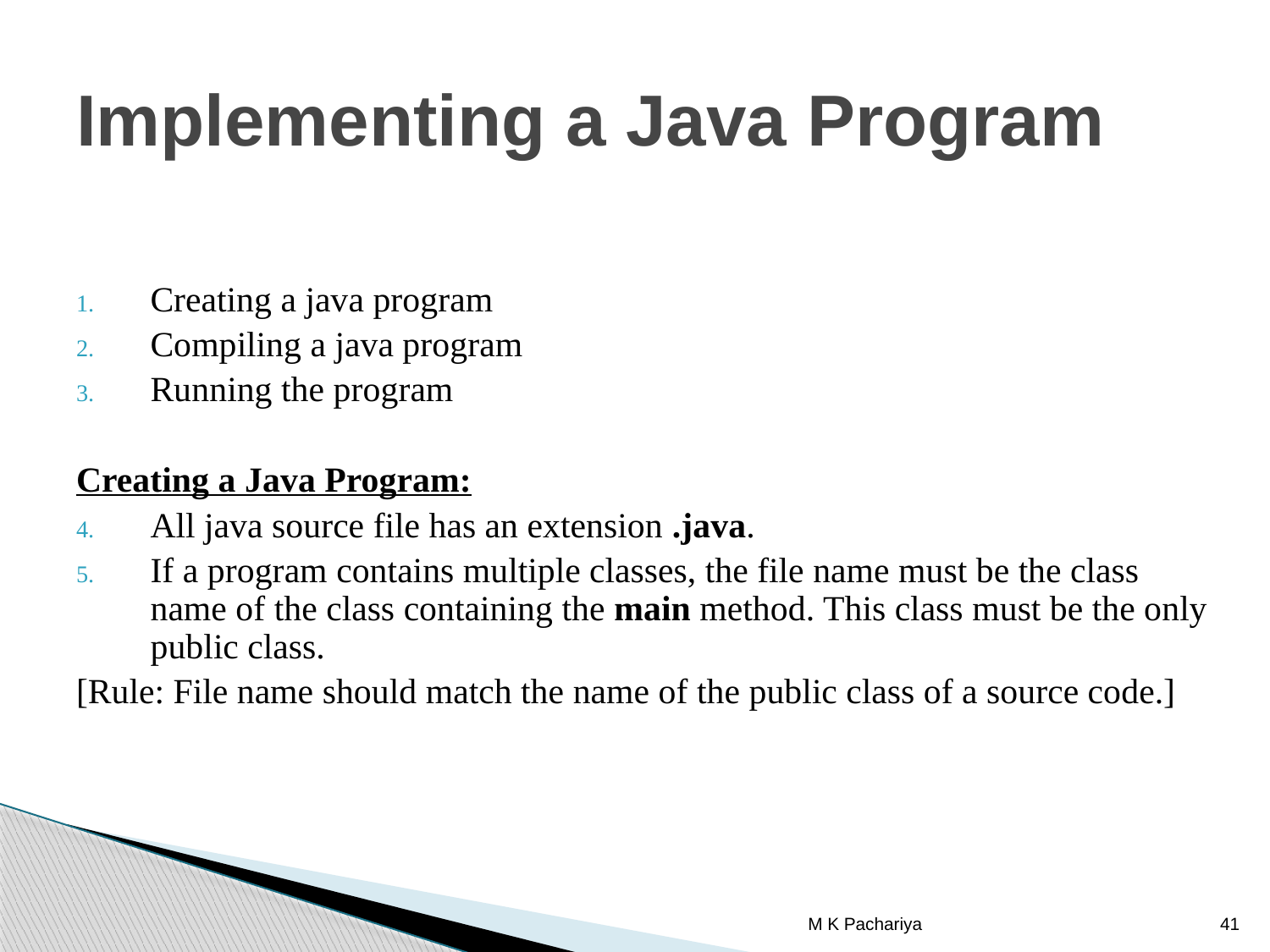

# Implementing a Java Program
Creating a java program
Compiling a java program
Running the program

Creating a Java Program:
All java source file has an extension .java.
If a program contains multiple classes, the file name must be the class name of the class containing the main method. This class must be the only public class.
[Rule: File name should match the name of the public class of a source code.]
M K Pachariya
41